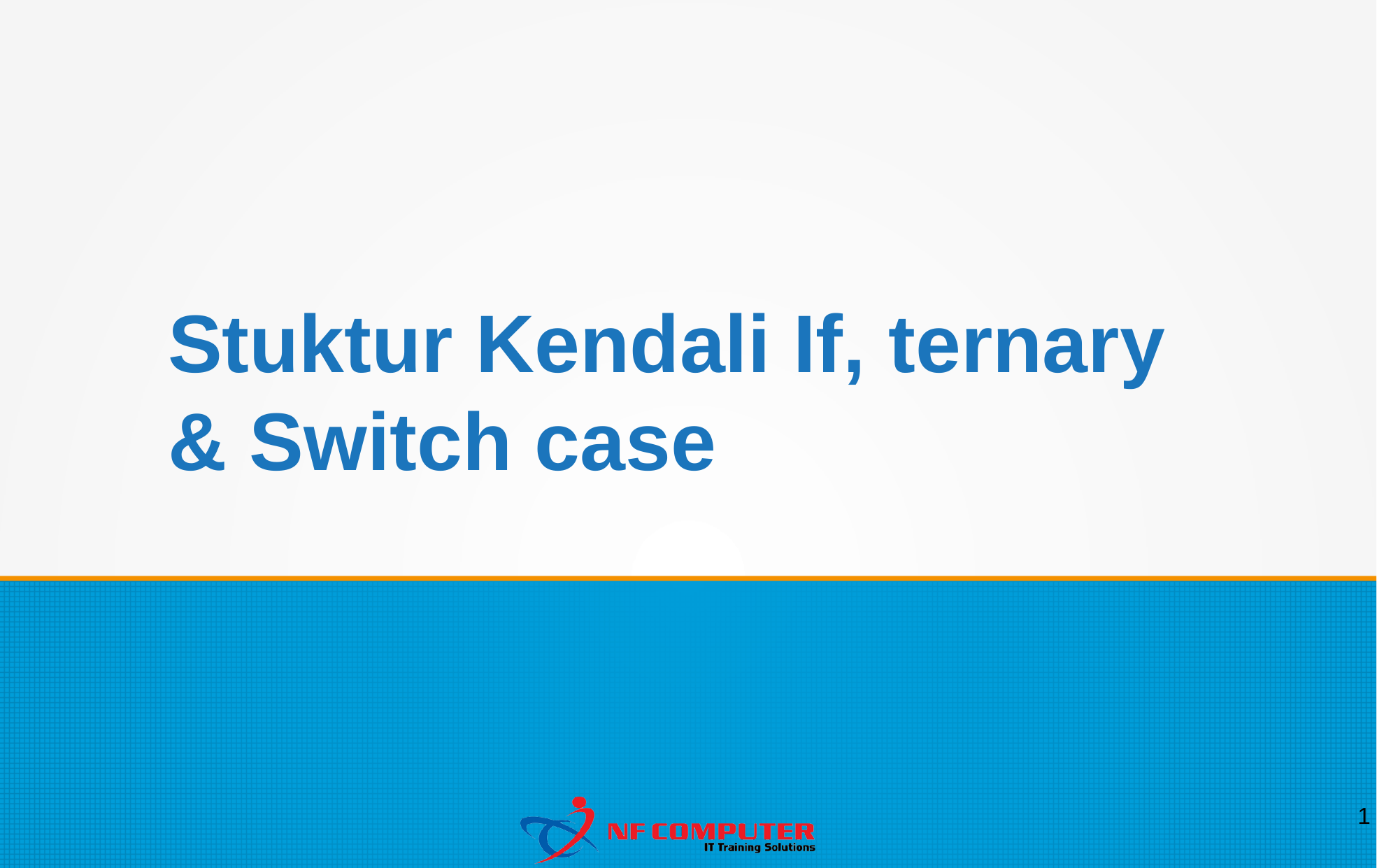

Stuktur Kendali If, ternary
& Switch case
1